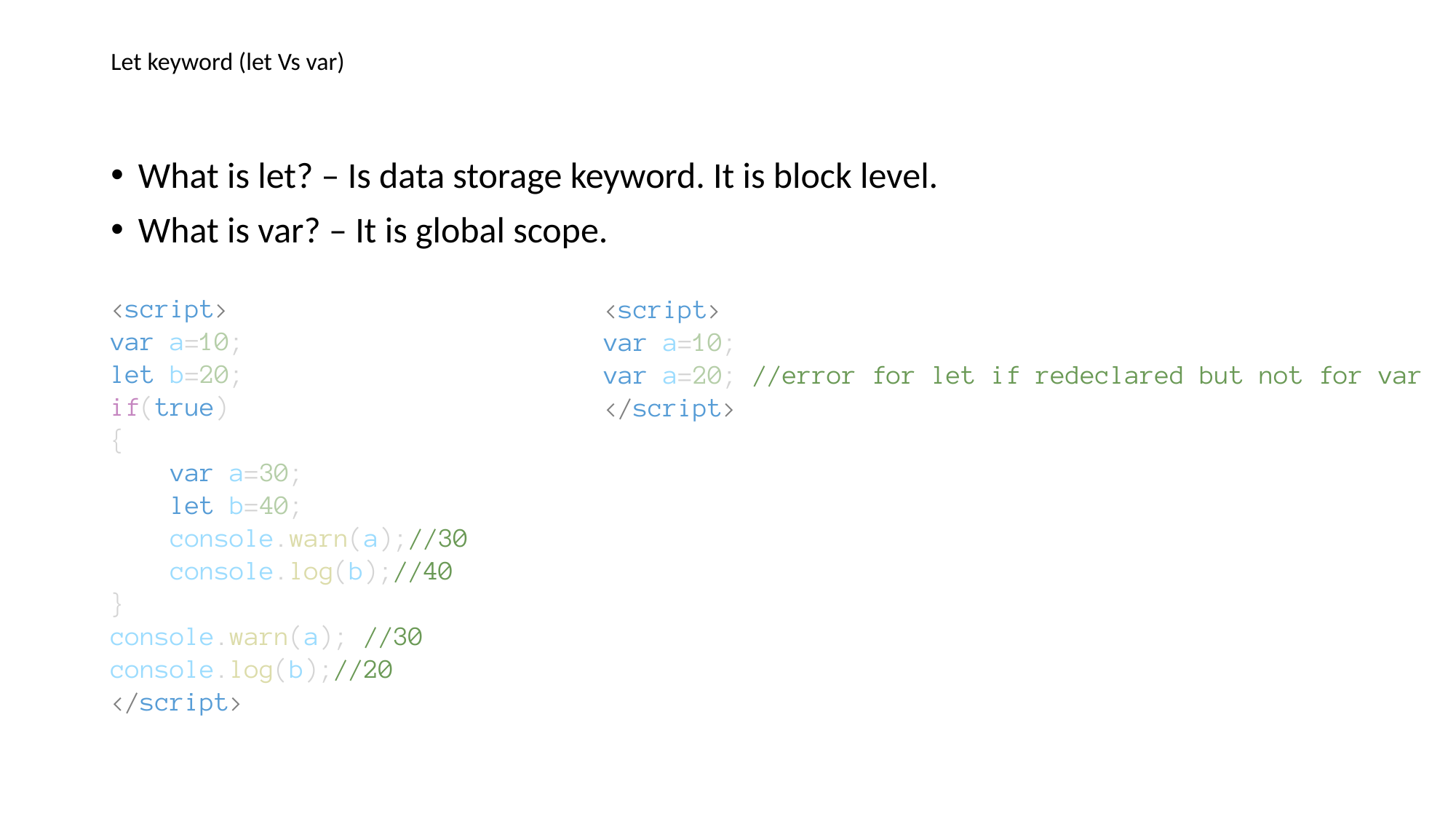

# Let keyword (let Vs var)
What is let? – Is data storage keyword. It is block level.
What is var? – It is global scope.
<script>
var a=10;
let b=20;
if(true)
{
    var a=30;
    let b=40;
    console.warn(a);//30
    console.log(b);//40
}
console.warn(a); //30
console.log(b);//20
</script>
<script>
var a=10;
var a=20; //error for let if redeclared but not for var
</script>